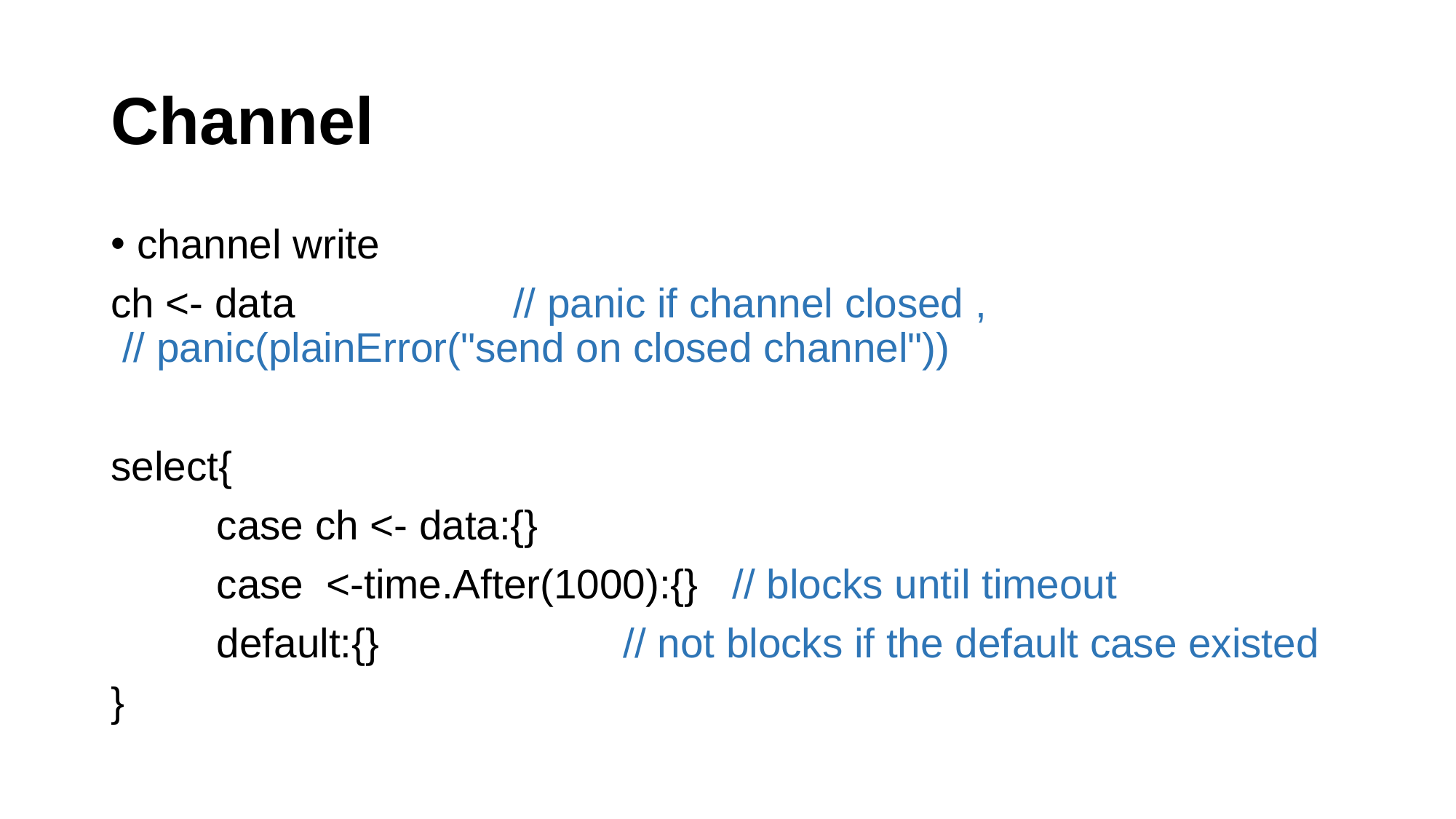

# Channel
channel write
ch <- data                   // panic if channel closed , 				                          // panic(plainError("send on closed channel"))

select{
	case ch <- data:{}
	case  <-time.After(1000):{}   // blocks until timeout
	default:{}	                 // not blocks if the default case existed
}